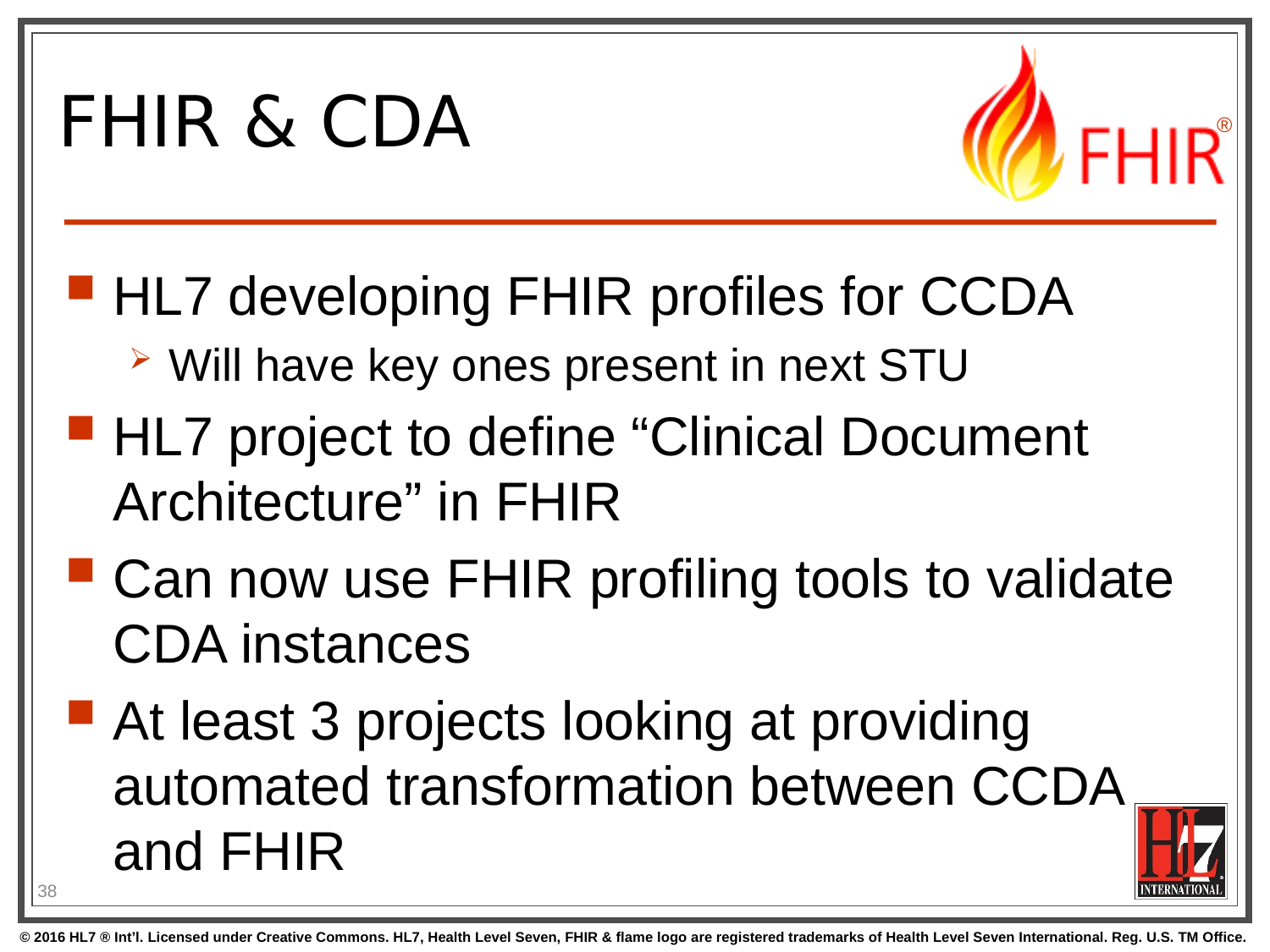

# FHIR & CDA
HL7 developing FHIR profiles for CCDA
Will have key ones present in next STU
HL7 project to define “Clinical Document Architecture” in FHIR
Can now use FHIR profiling tools to validate CDA instances
At least 3 projects looking at providing automated transformation between CCDA and FHIR
38